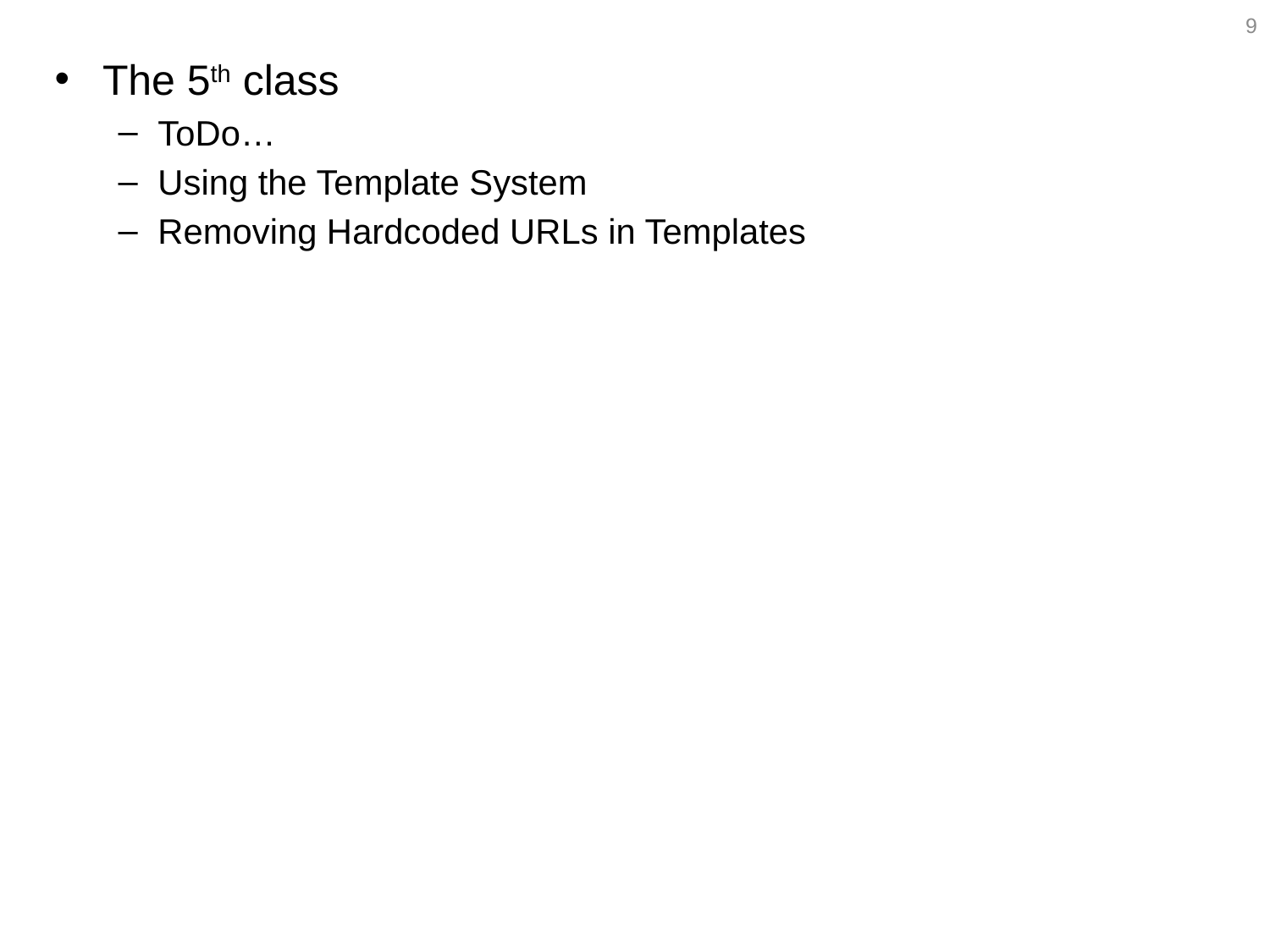

9
The 5th class
ToDo…
Using the Template System
Removing Hardcoded URLs in Templates